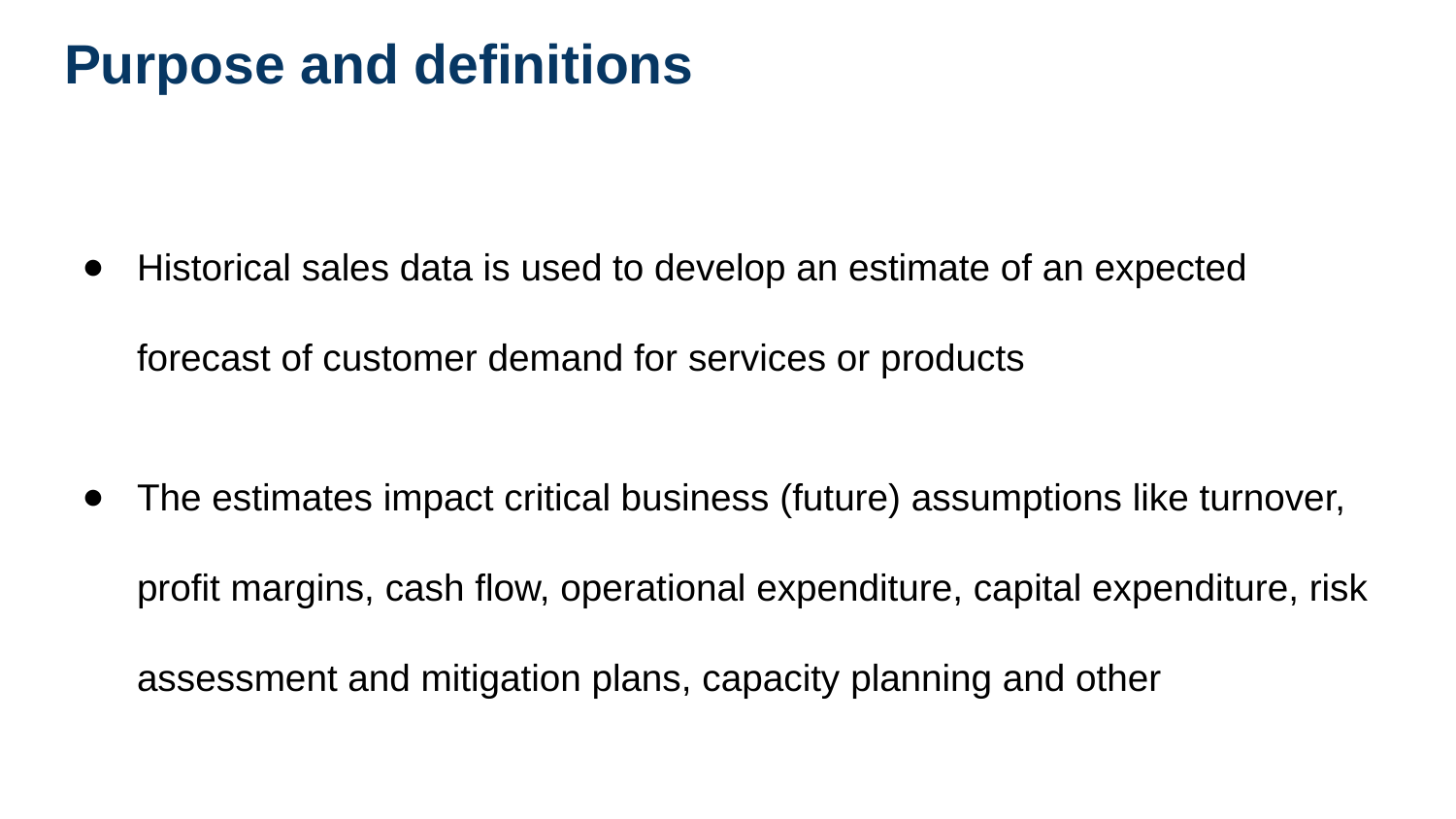

# Purpose and definitions
Historical sales data is used to develop an estimate of an expected forecast of customer demand for services or products
The estimates impact critical business (future) assumptions like turnover, profit margins, cash flow, operational expenditure, capital expenditure, risk assessment and mitigation plans, capacity planning and other